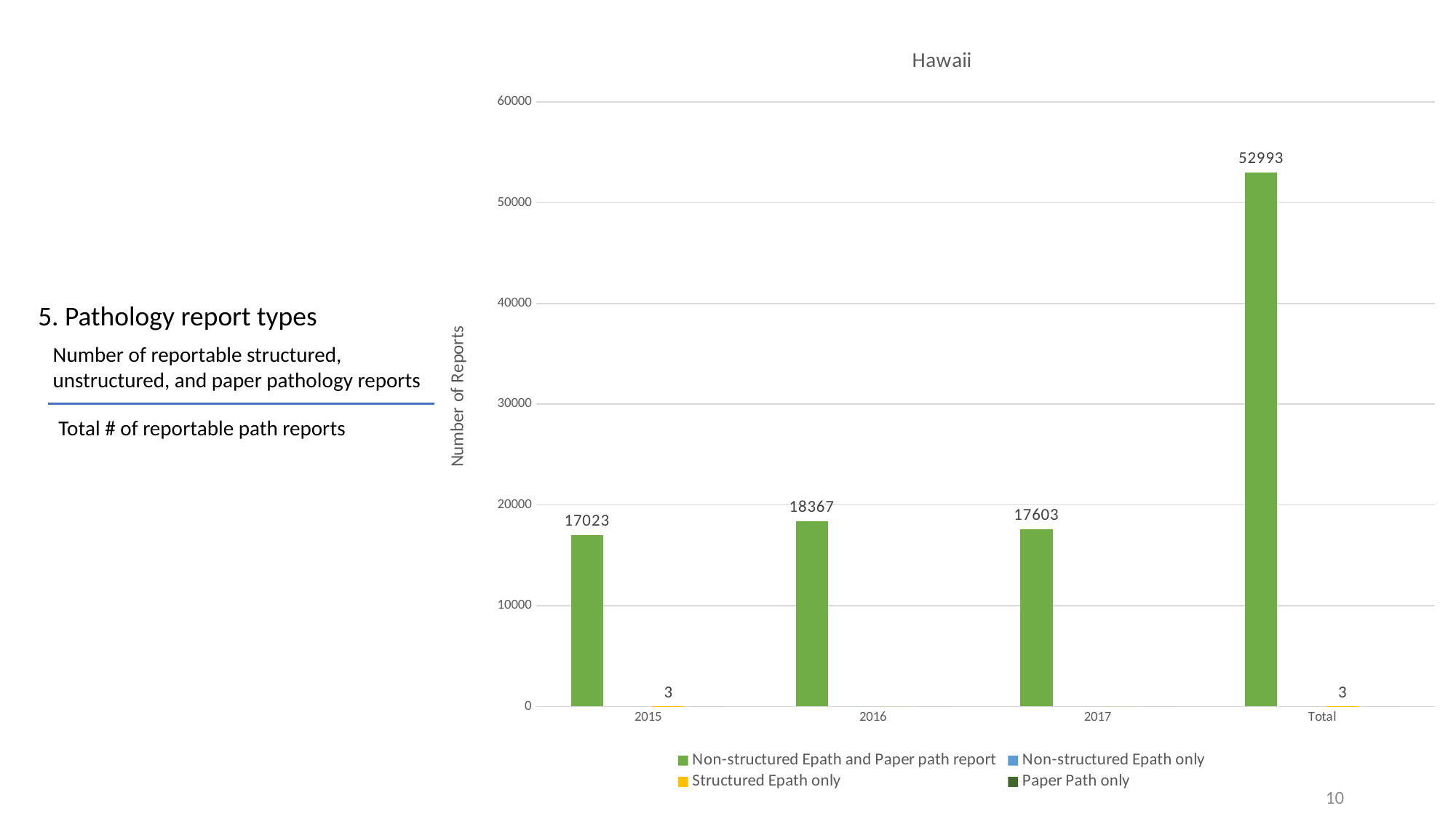

### Chart: Hawaii

| Category | Non-structured Epath and Paper path report | Non-structured Epath only | Structured Epath only | Paper Path only |
|---|---|---|---|---|
| 2015 | 17023.0 | 0.0 | 3.0 | 0.0 |
| 2016 | 18367.0 | 0.0 | 0.0 | 0.0 |
| 2017 | 17603.0 | 0.0 | 0.0 | 0.0 |
| Total | 52993.0 | 0.0 | 3.0 | 0.0 |
5. Pathology report types

Number of reportable structured, unstructured, and paper pathology reports
Total # of reportable path reports
10